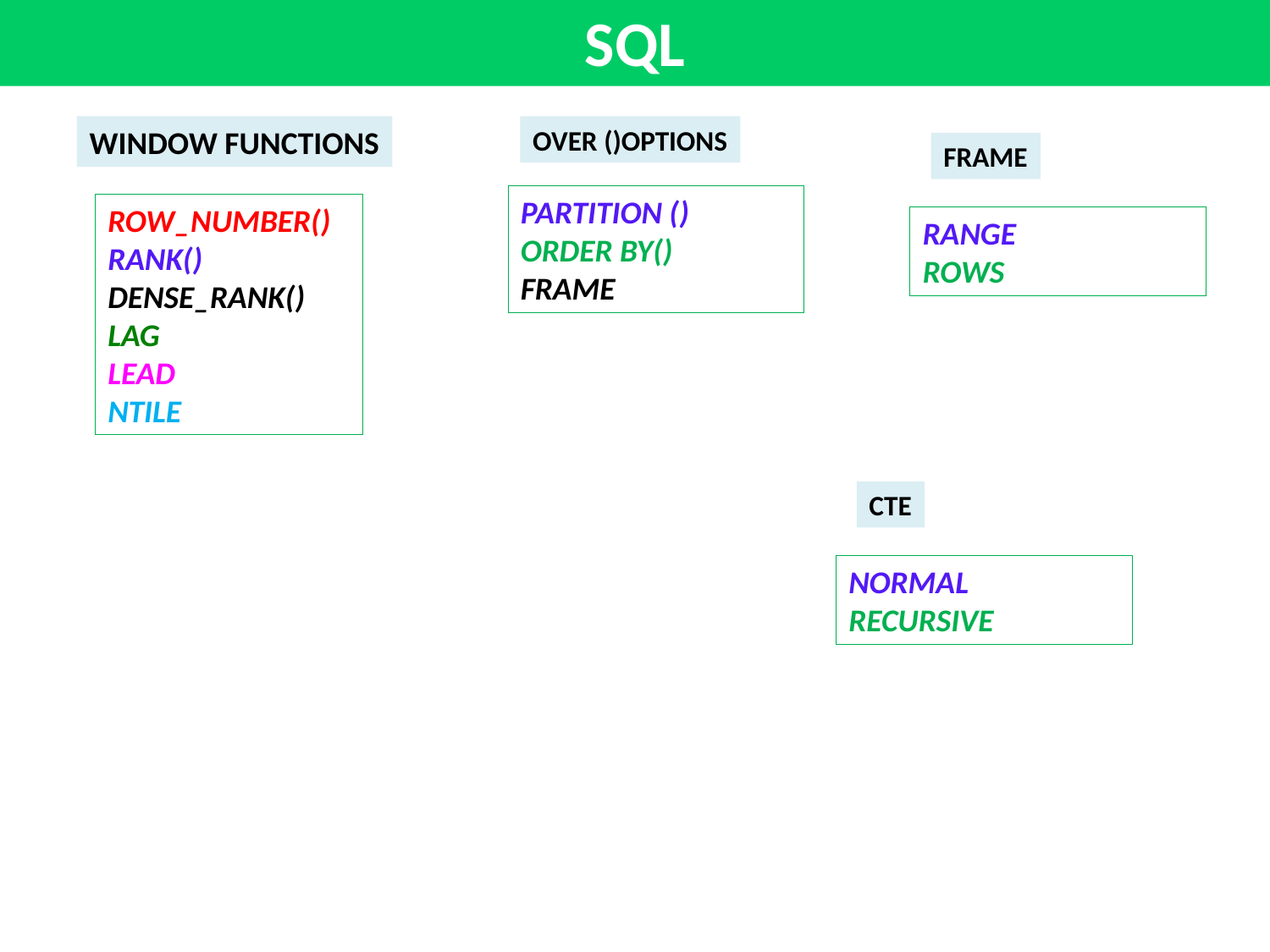

SQL
WINDOW FUNCTIONS
OVER ()OPTIONS
FRAME
PARTITION ()
ORDER BY()
FRAME
ROW_NUMBER()
RANK()
DENSE_RANK()
LAG
LEAD
NTILE
RANGE
ROWS
CTE
NORMAL
RECURSIVE